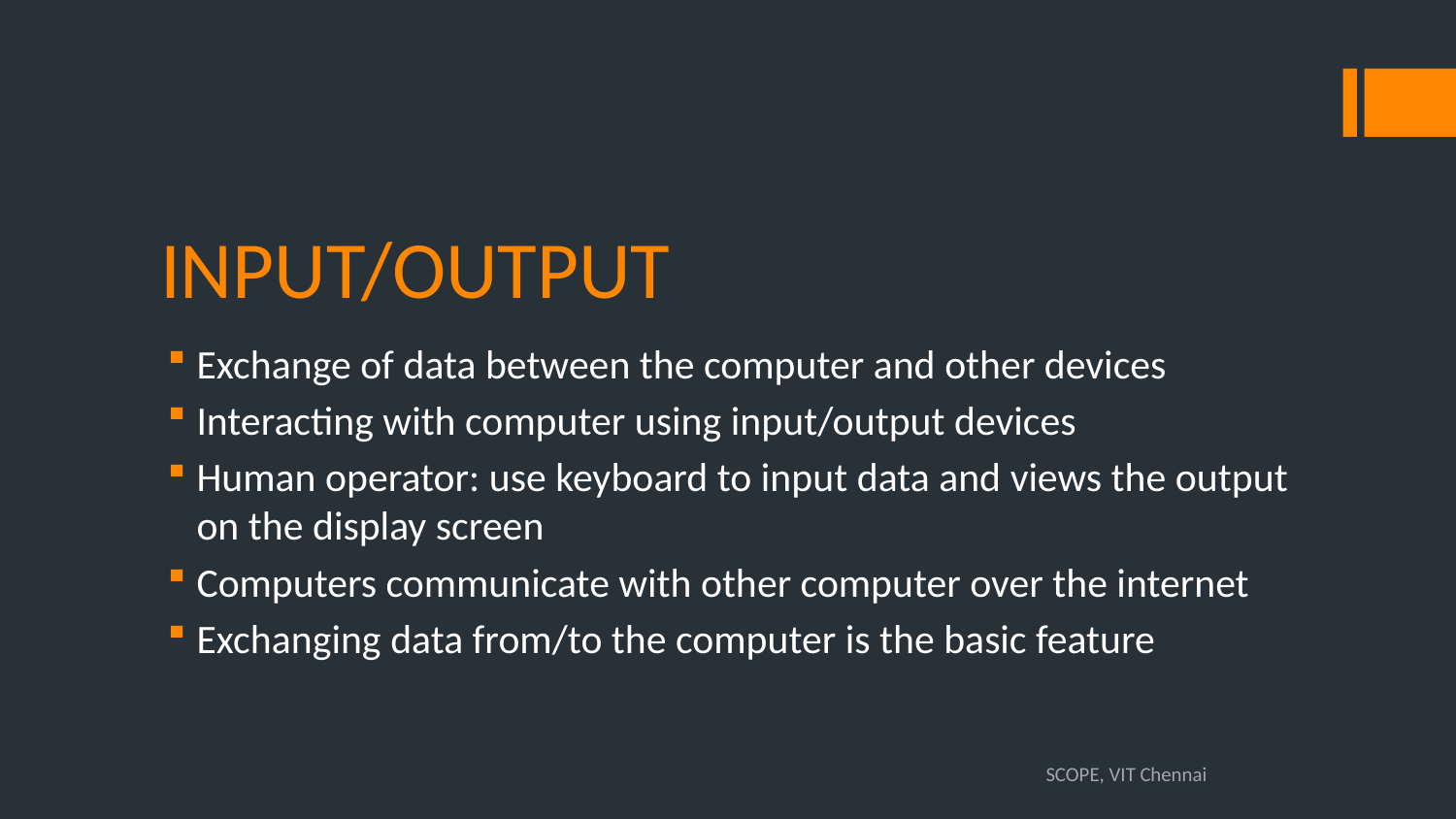

# INPUT/OUTPUT
Exchange of data between the computer and other devices
Interacting with computer using input/output devices
Human operator: use keyboard to input data and views the output on the display screen
Computers communicate with other computer over the internet
Exchanging data from/to the computer is the basic feature

SCOPE, VIT Chennai